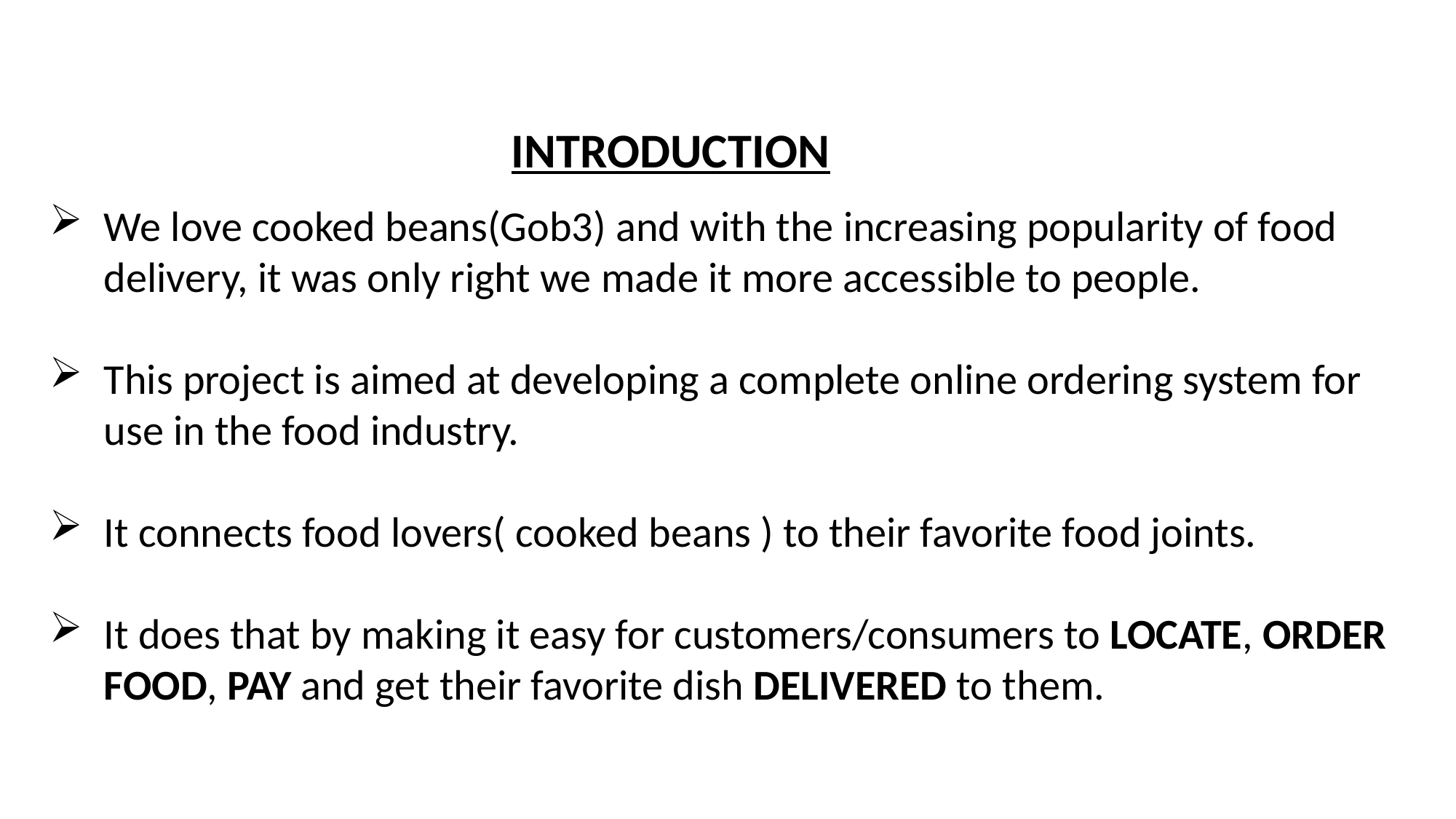

INTRODUCTION
We love cooked beans(Gob3) and with the increasing popularity of food delivery, it was only right we made it more accessible to people.

This project is aimed at developing a complete online ordering system for use in the food industry.

It connects food lovers( cooked beans ) to their favorite food joints.

It does that by making it easy for customers/consumers to LOCATE, ORDER FOOD, PAY and get their favorite dish DELIVERED to them.